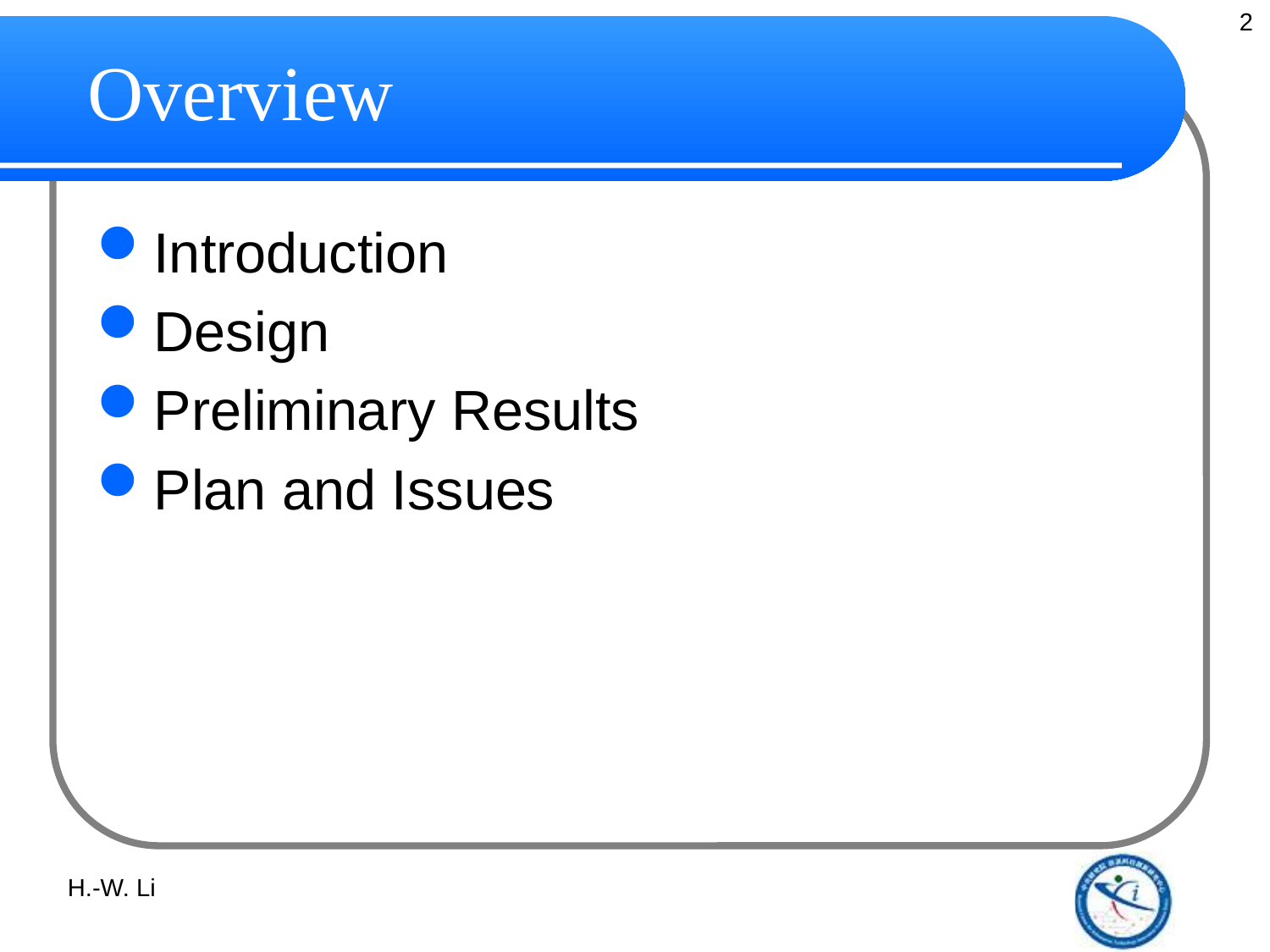

2
# Overview
Introduction
Design
Preliminary Results
Plan and Issues
H.-W. Li